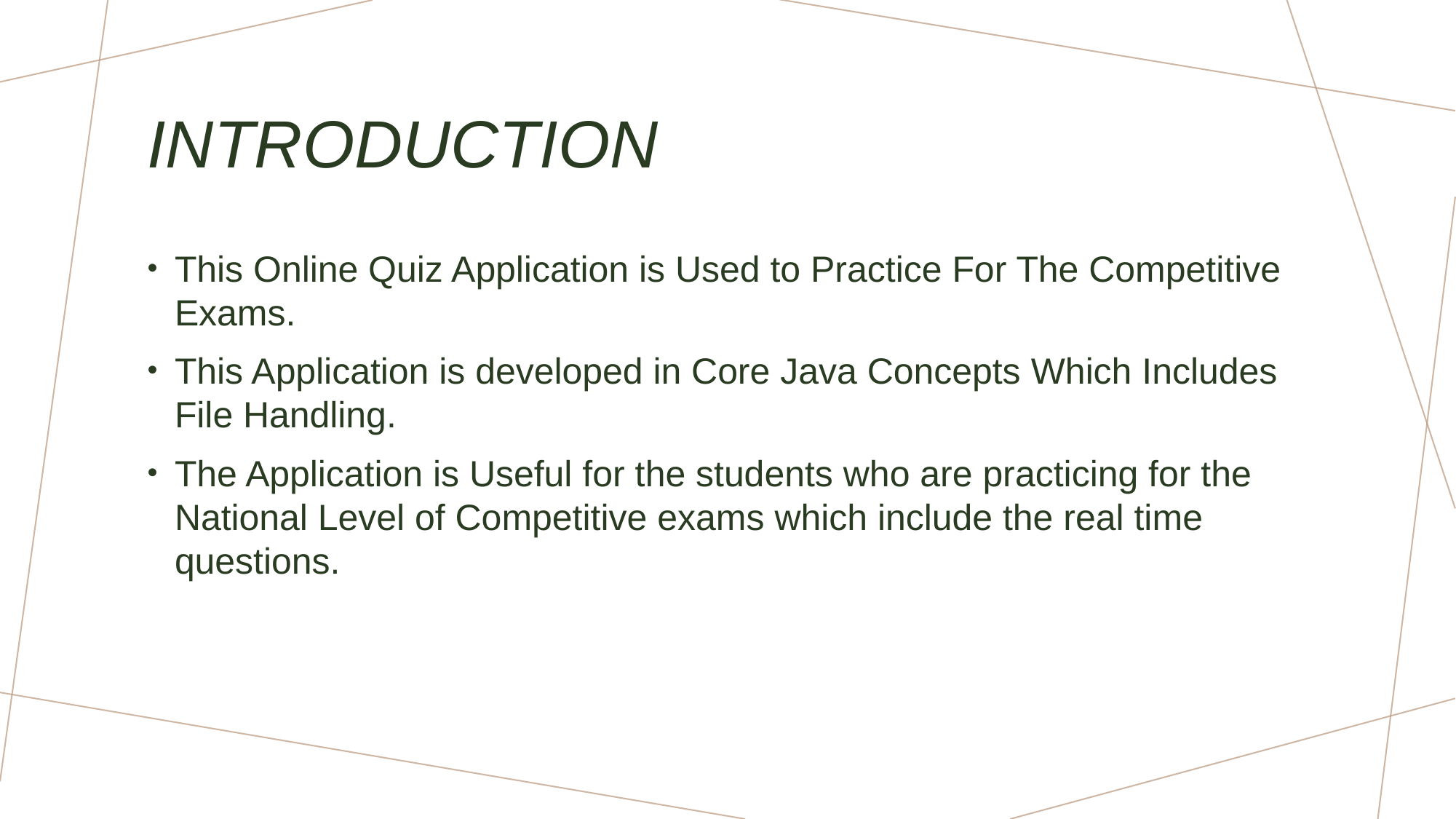

# Introduction
This Online Quiz Application is Used to Practice For The Competitive Exams.
This Application is developed in Core Java Concepts Which Includes File Handling.
The Application is Useful for the students who are practicing for the National Level of Competitive exams which include the real time questions.